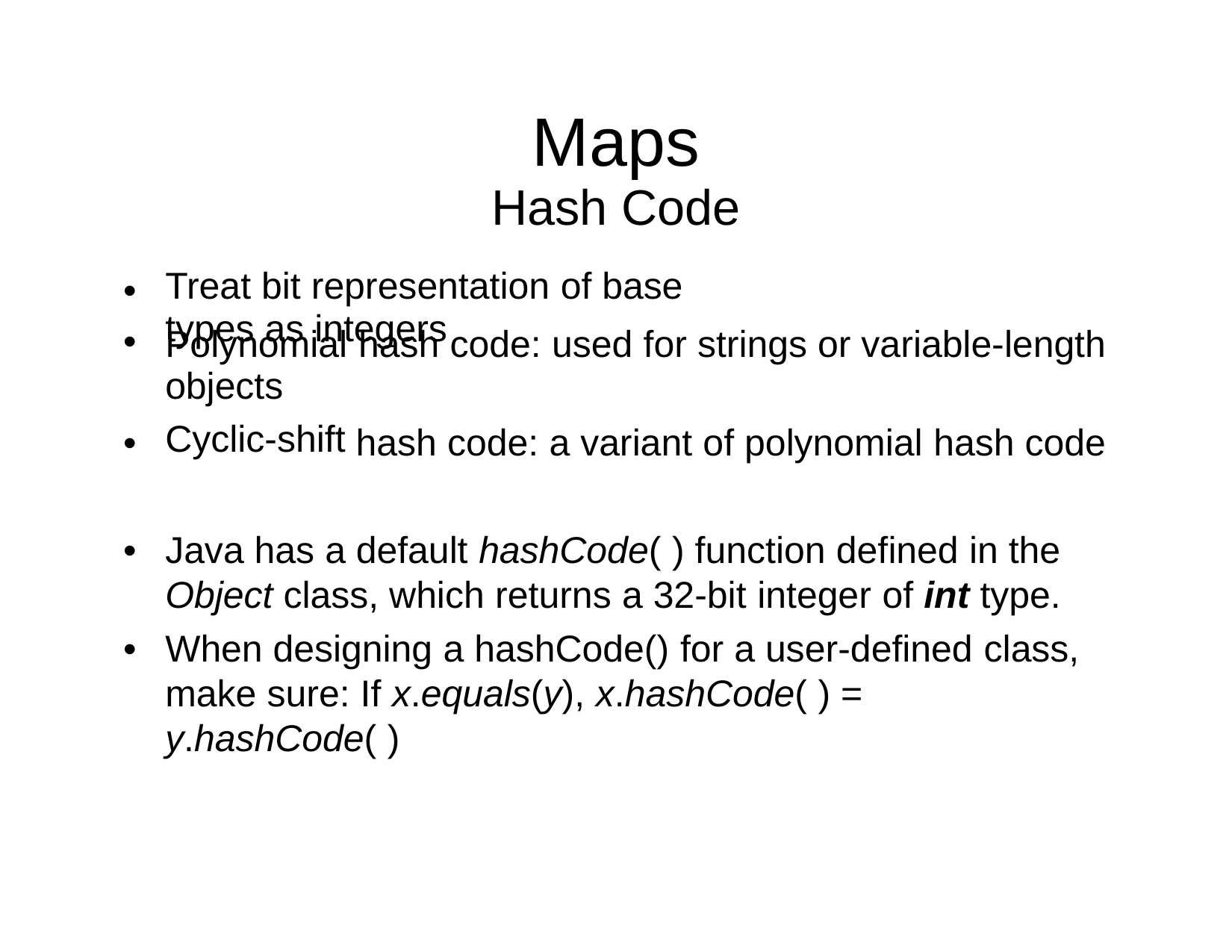

Maps
Hash Code
Treat bit representation of base types as integers
•
•
Polynomial
objects
Cyclic-shift
hash code: used for strings or variable-length
•
hash code: a variant of polynomial hash code
•
Java has a
default hashCode( ) function defined in the
Object class, which returns a 32-bit integer of int type.
When designing a hashCode() for a user-defined class, make sure: If x.equals(y), x.hashCode( ) = y.hashCode( )
•